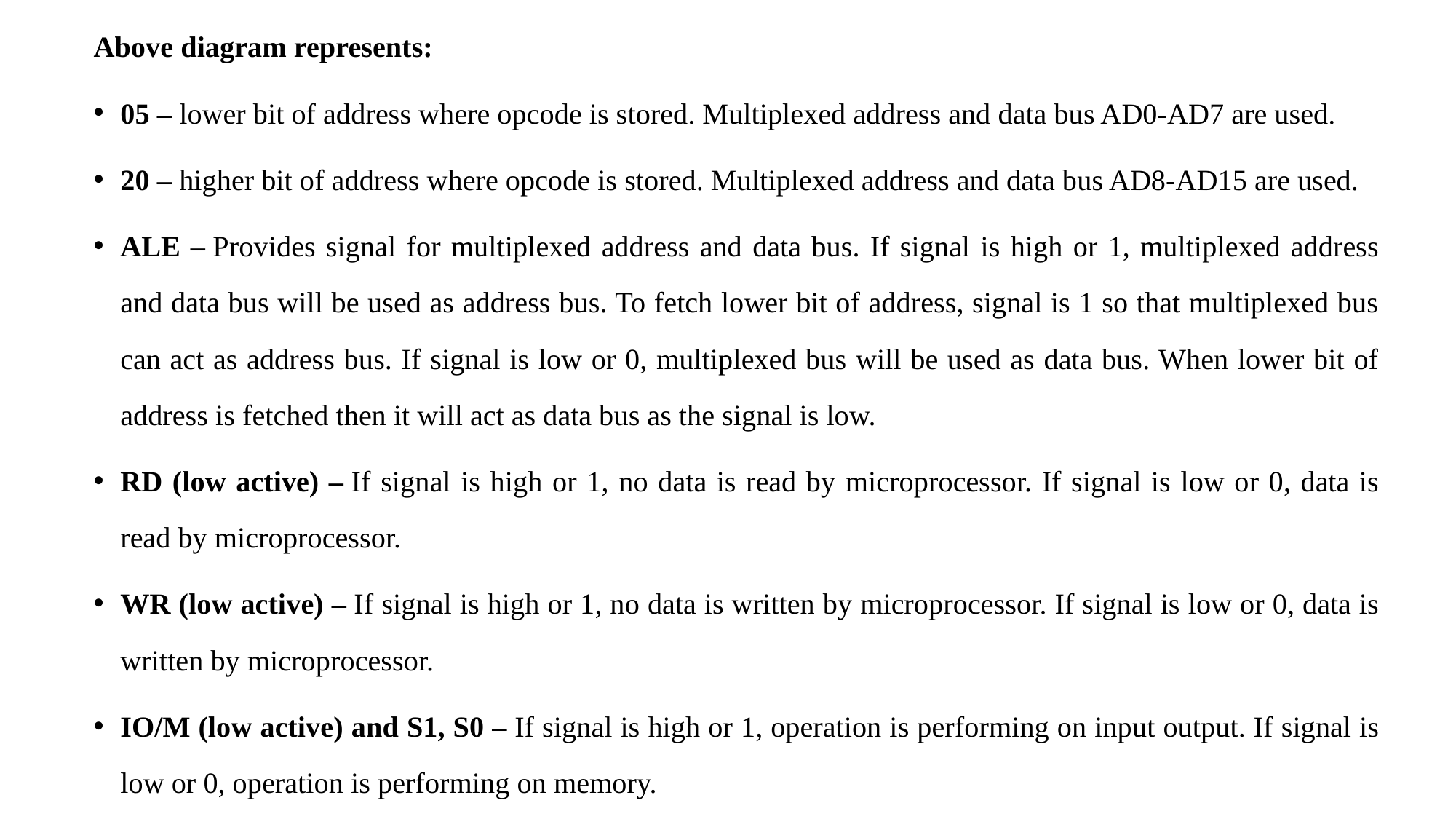

Above diagram represents:
05 – lower bit of address where opcode is stored. Multiplexed address and data bus AD0-AD7 are used.
20 – higher bit of address where opcode is stored. Multiplexed address and data bus AD8-AD15 are used.
ALE – Provides signal for multiplexed address and data bus. If signal is high or 1, multiplexed address and data bus will be used as address bus. To fetch lower bit of address, signal is 1 so that multiplexed bus can act as address bus. If signal is low or 0, multiplexed bus will be used as data bus. When lower bit of address is fetched then it will act as data bus as the signal is low.
RD (low active) – If signal is high or 1, no data is read by microprocessor. If signal is low or 0, data is read by microprocessor.
WR (low active) – If signal is high or 1, no data is written by microprocessor. If signal is low or 0, data is written by microprocessor.
IO/M (low active) and S1, S0 – If signal is high or 1, operation is performing on input output. If signal is low or 0, operation is performing on memory.